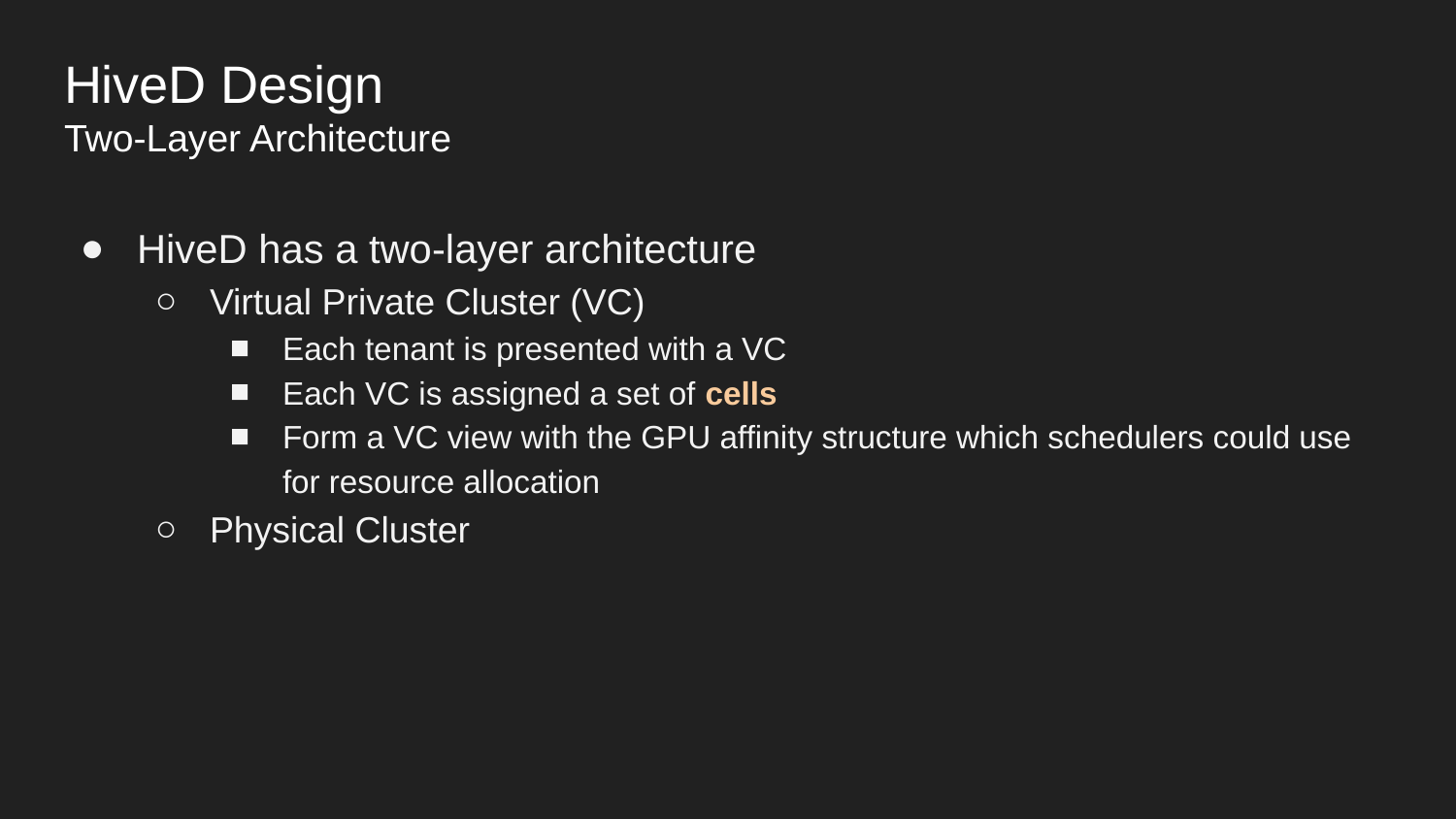

# HiveD Design
Two-Layer Architecture
HiveD has a two-layer architecture
Virtual Private Cluster (VC)
Each tenant is presented with a VC
Each VC is assigned a set of cells
Form a VC view with the GPU affinity structure which schedulers could use for resource allocation
Physical Cluster